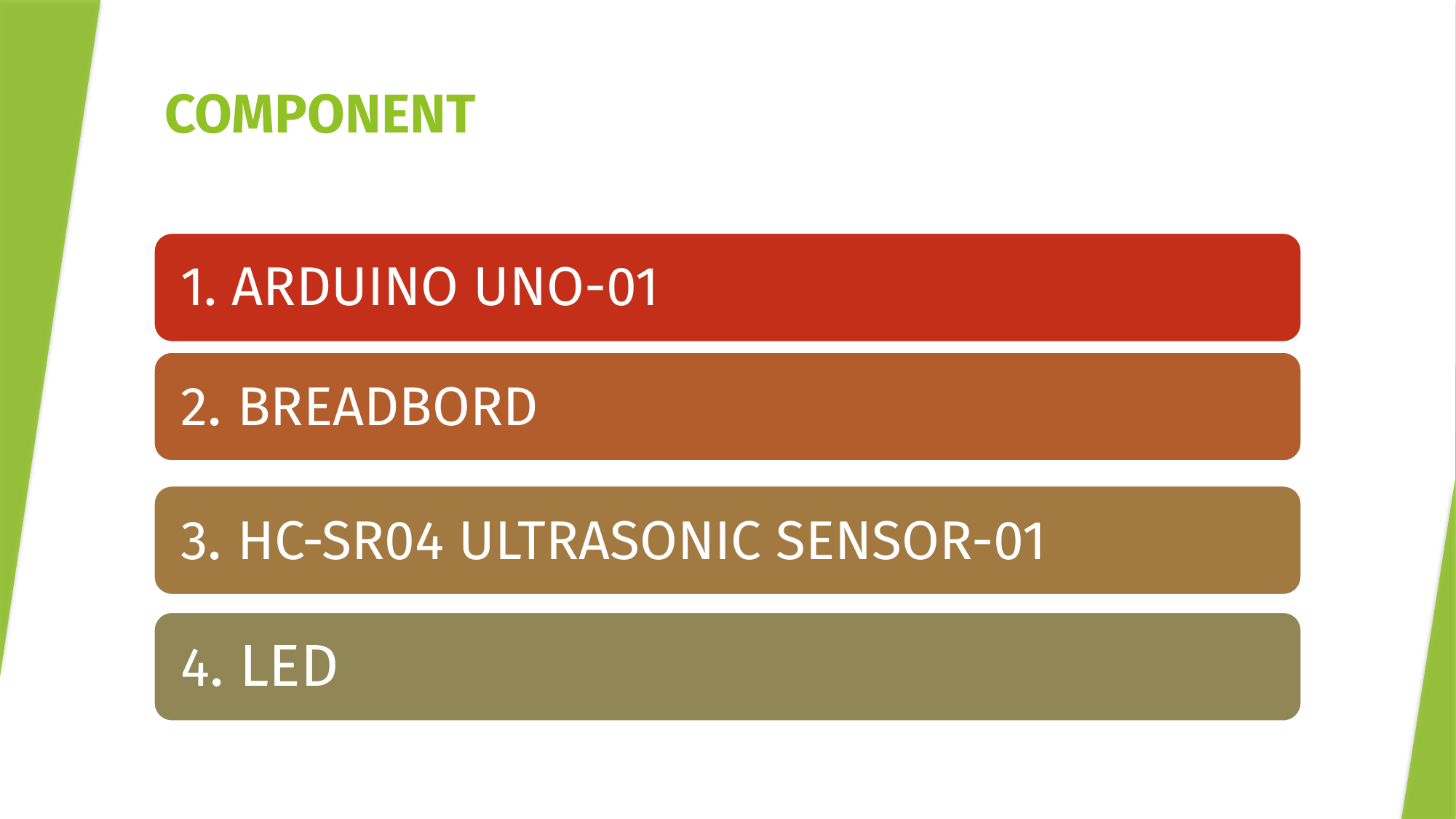

# COMPONENT
1. ARDUINO UNO-01
2. BREADBORD
3. HC-SR04 ULTRASONIC SENSOR-01
4. LED